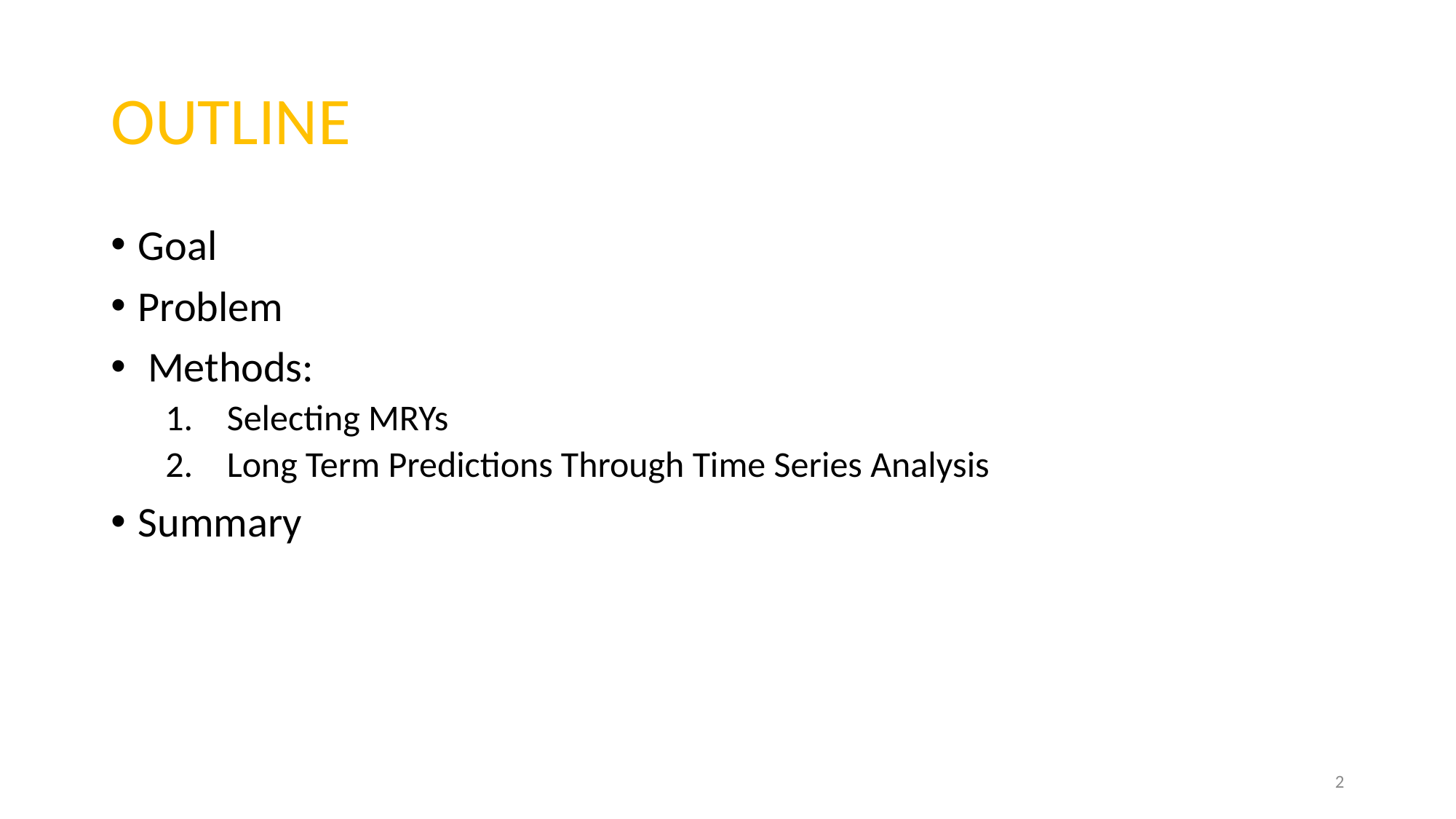

# OUTLINE
Goal
Problem
 Methods:
Selecting MRYs
Long Term Predictions Through Time Series Analysis
Summary

2